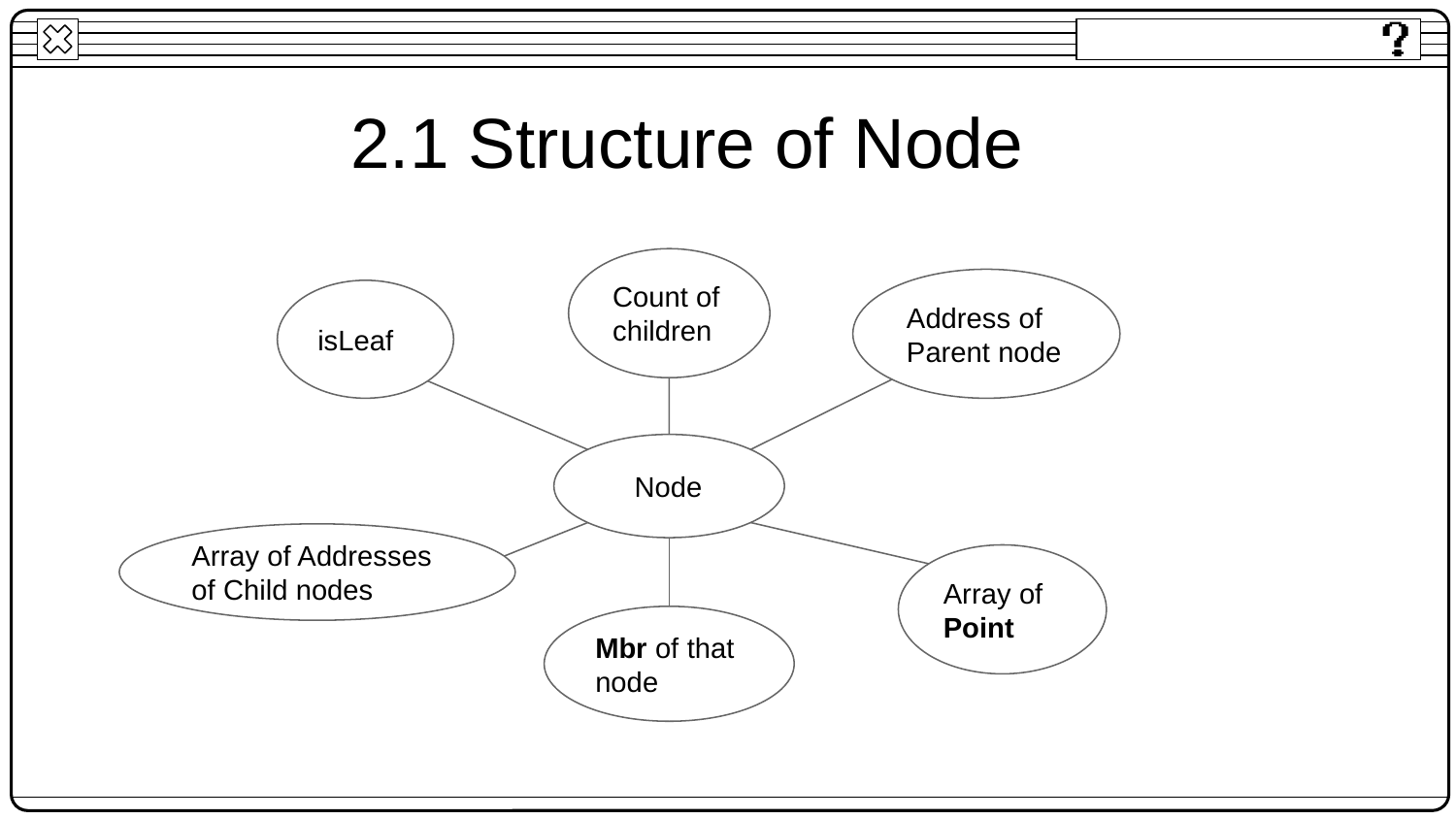

# 2.1 Structure of Node
Count of children
Address of Parent node
isLeaf
    Node
Array of Addresses of Child nodes
Array of Point
Mbr of that node